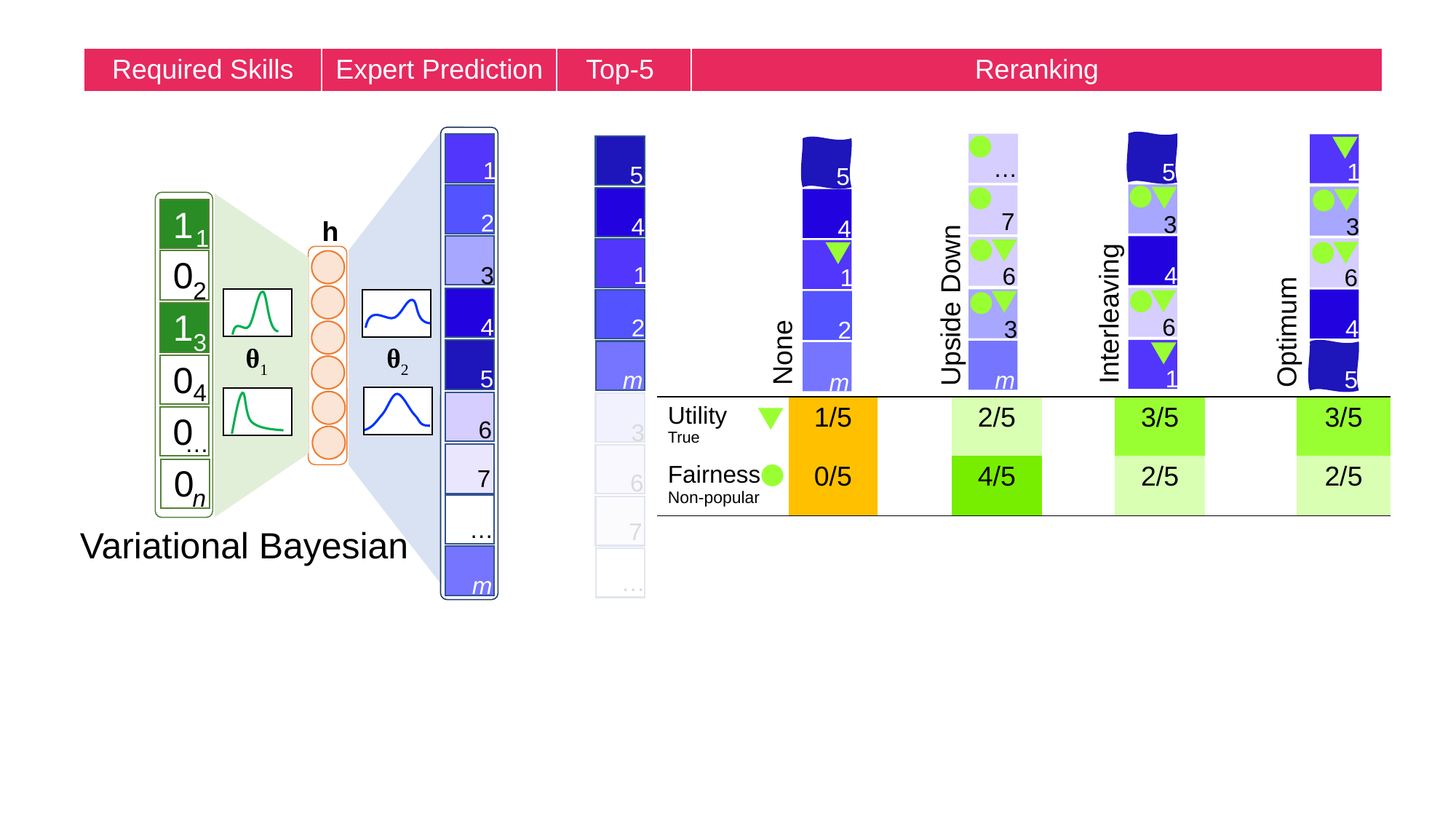

| Required Skills | Expert Prediction | Top-5 | Reranking |
| --- | --- | --- | --- |

…
1
1
5
5
5

1
7
2
h
3
4
3
4
1

0
Interleaving
Upside Down
Optimum
3
4
1
6
6
1
2

None

1

4
6
2
4
3
2

3
θ1
θ2

0
1
5
5
m
m
m
4

| Utility True | 1/5 |  | 2/5 |  | 3/5 |  | 3/5 |
| --- | --- | --- | --- | --- | --- | --- | --- |
| Fairness Non-popular | 0/5 |  | 4/5 |  | 2/5 |  | 2/5 |

0
6
3

…

0
7

6
n

…
7
Variational Bayesian

…
m